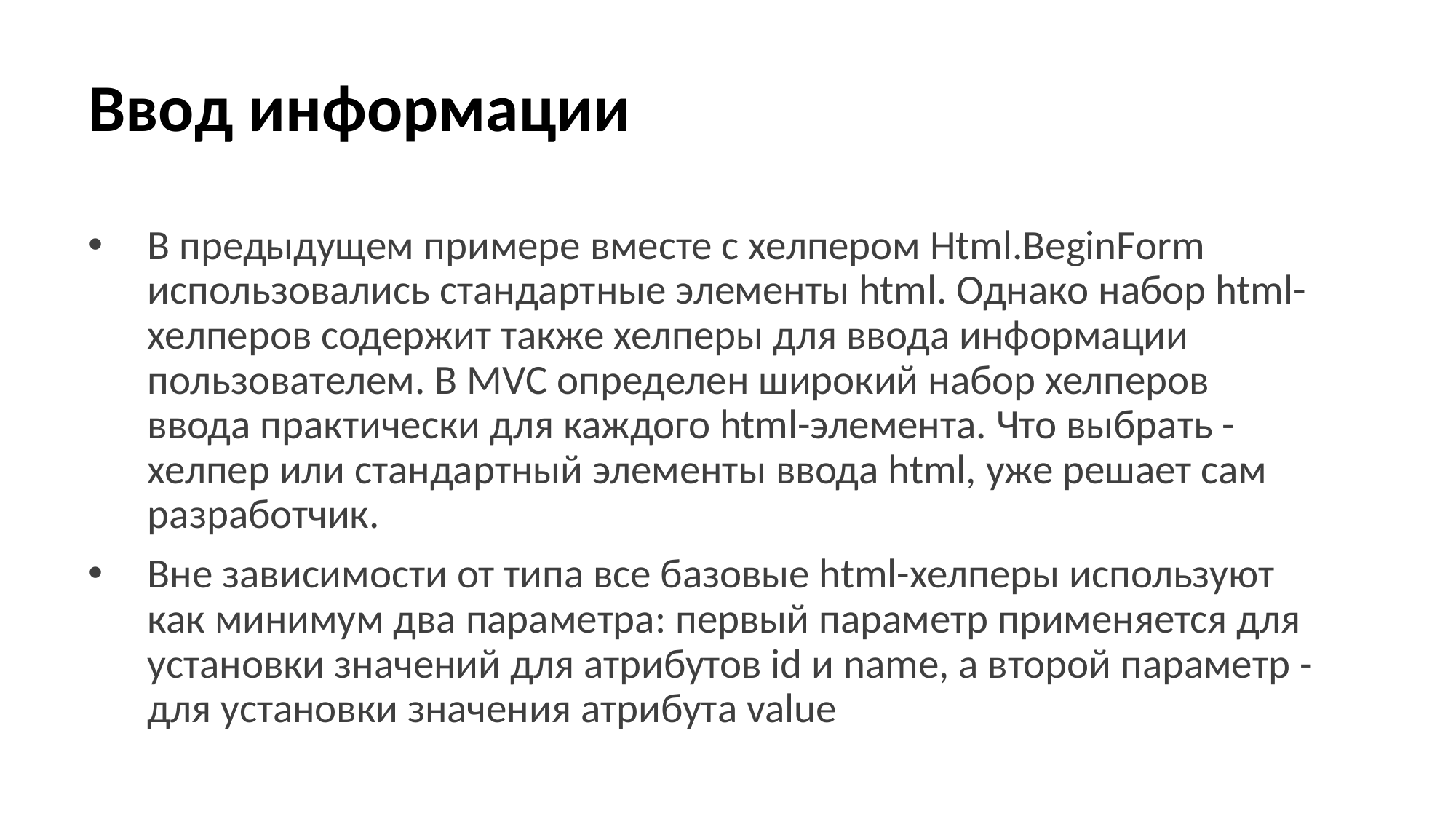

# Ввод информации
В предыдущем примере вместе с хелпером Html.BeginForm использовались стандартные элементы html. Однако набор html-хелперов содержит также хелперы для ввода информации пользователем. В MVC определен широкий набор хелперов ввода практически для каждого html-элемента. Что выбрать - хелпер или стандартный элементы ввода html, уже решает сам разработчик.
Вне зависимости от типа все базовые html-хелперы используют как минимум два параметра: первый параметр применяется для установки значений для атрибутов id и name, а второй параметр - для установки значения атрибута value